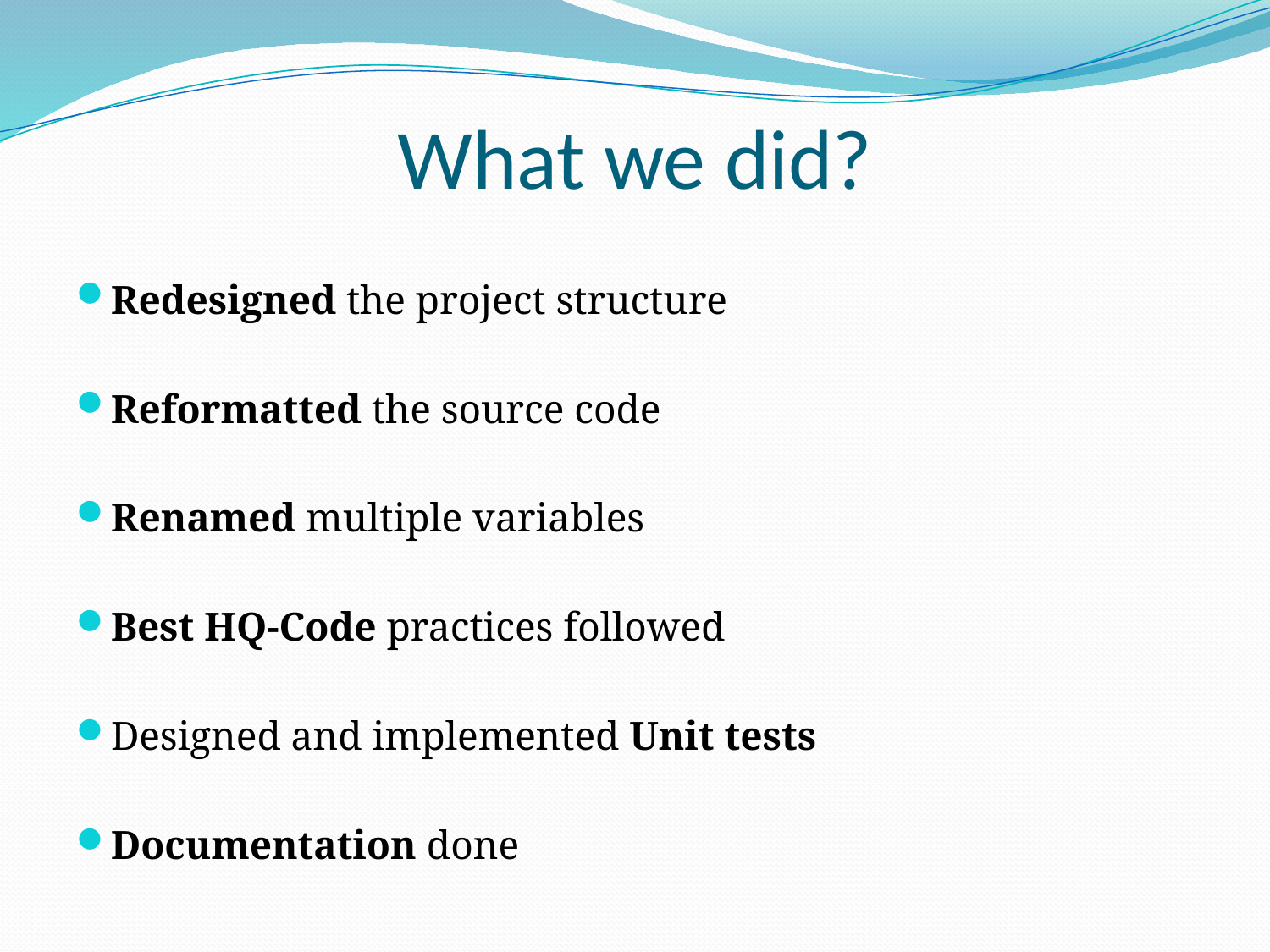

# What we did?
Redesigned the project structure

Reformatted the source code

Renamed multiple variables

Best HQ-Code practices followed

Designed and implemented Unit tests

Documentation done